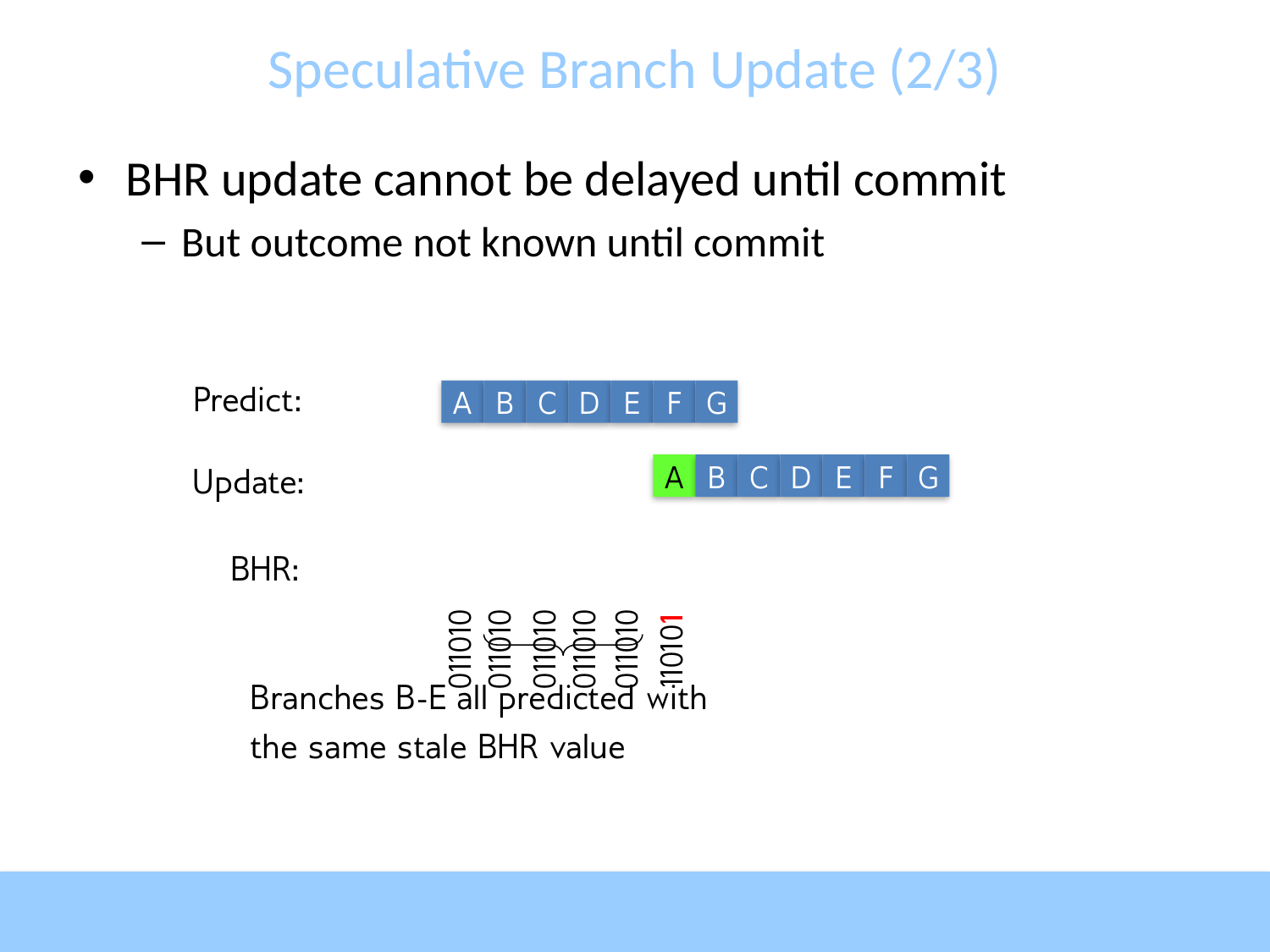

# Speculative Branch Update (2/3)
BHR update cannot be delayed until commit
But outcome not known until commit
Predict:
A
B
C
D
E
F
G
Update:
A
B
C
D
E
F
G
BHR:
011010
011010
011010
011010
011010
110101

Branches B-E all predicted with
the same stale BHR value